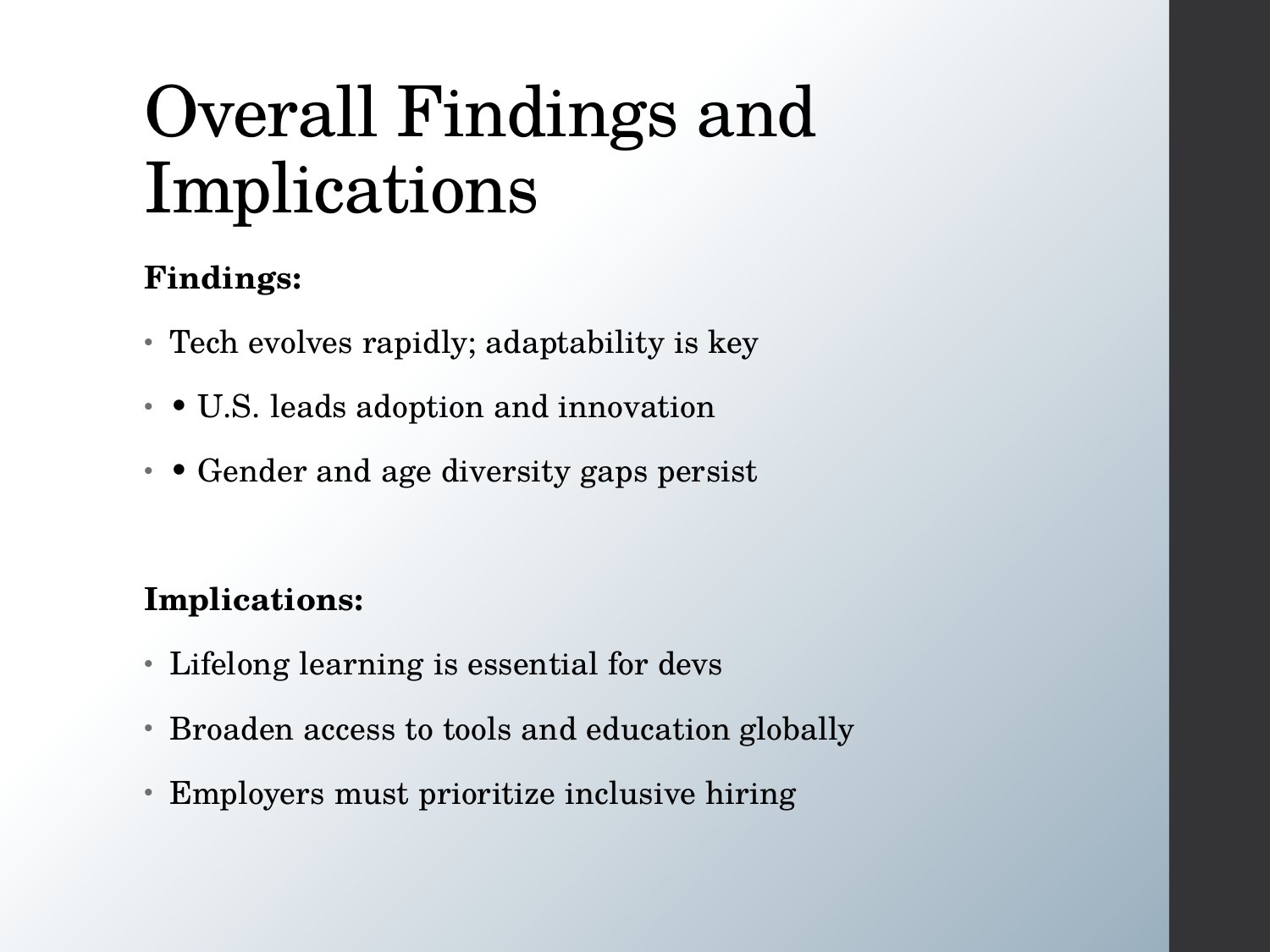

# Overall Findings and Implications
Findings:
Tech evolves rapidly; adaptability is key
• U.S. leads adoption and innovation
• Gender and age diversity gaps persist

Implications:
Lifelong learning is essential for devs
Broaden access to tools and education globally
Employers must prioritize inclusive hiring